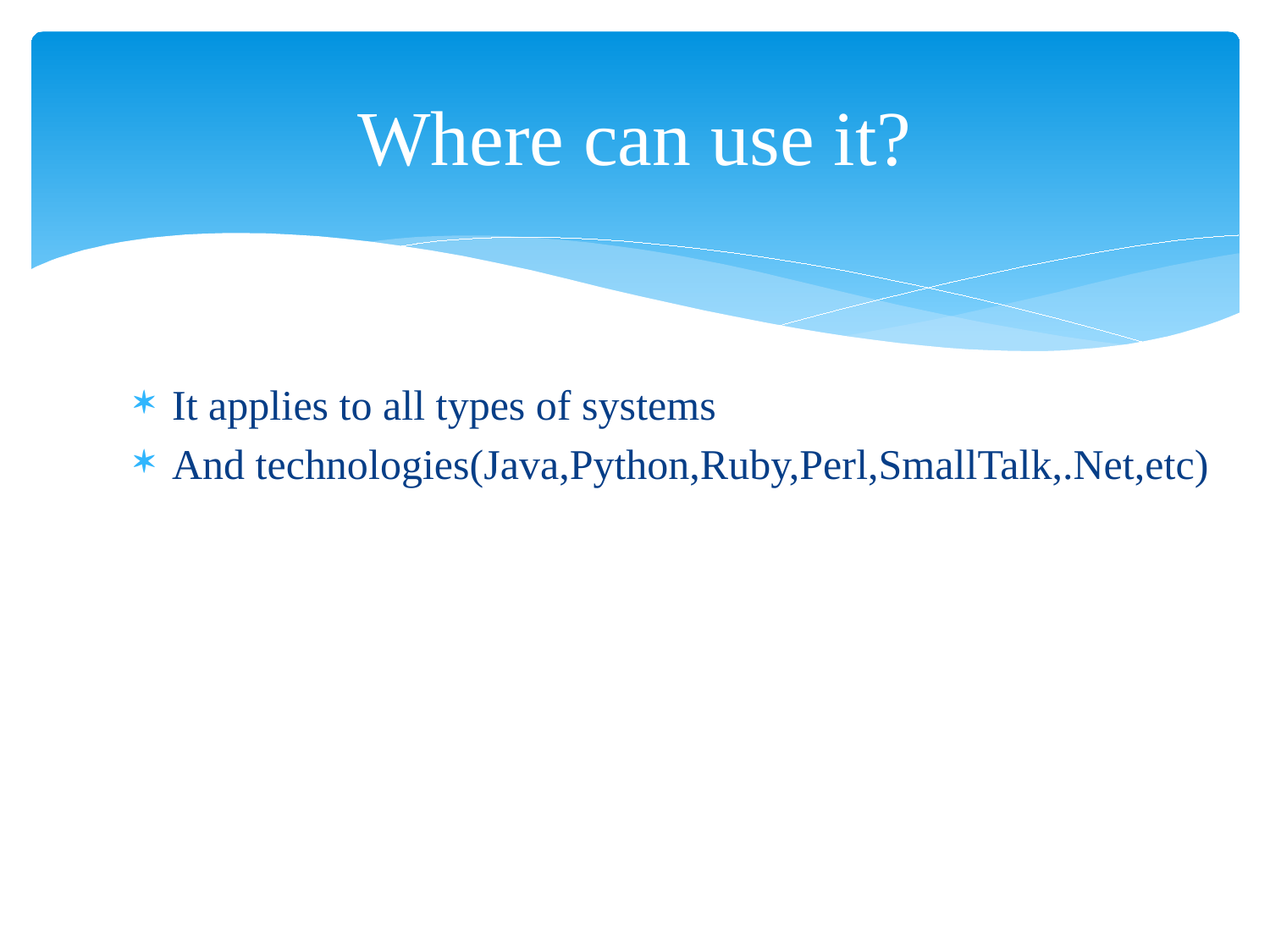

# Where can use it?
It applies to all types of systems
And technologies(Java,Python,Ruby,Perl,SmallTalk,.Net,etc)